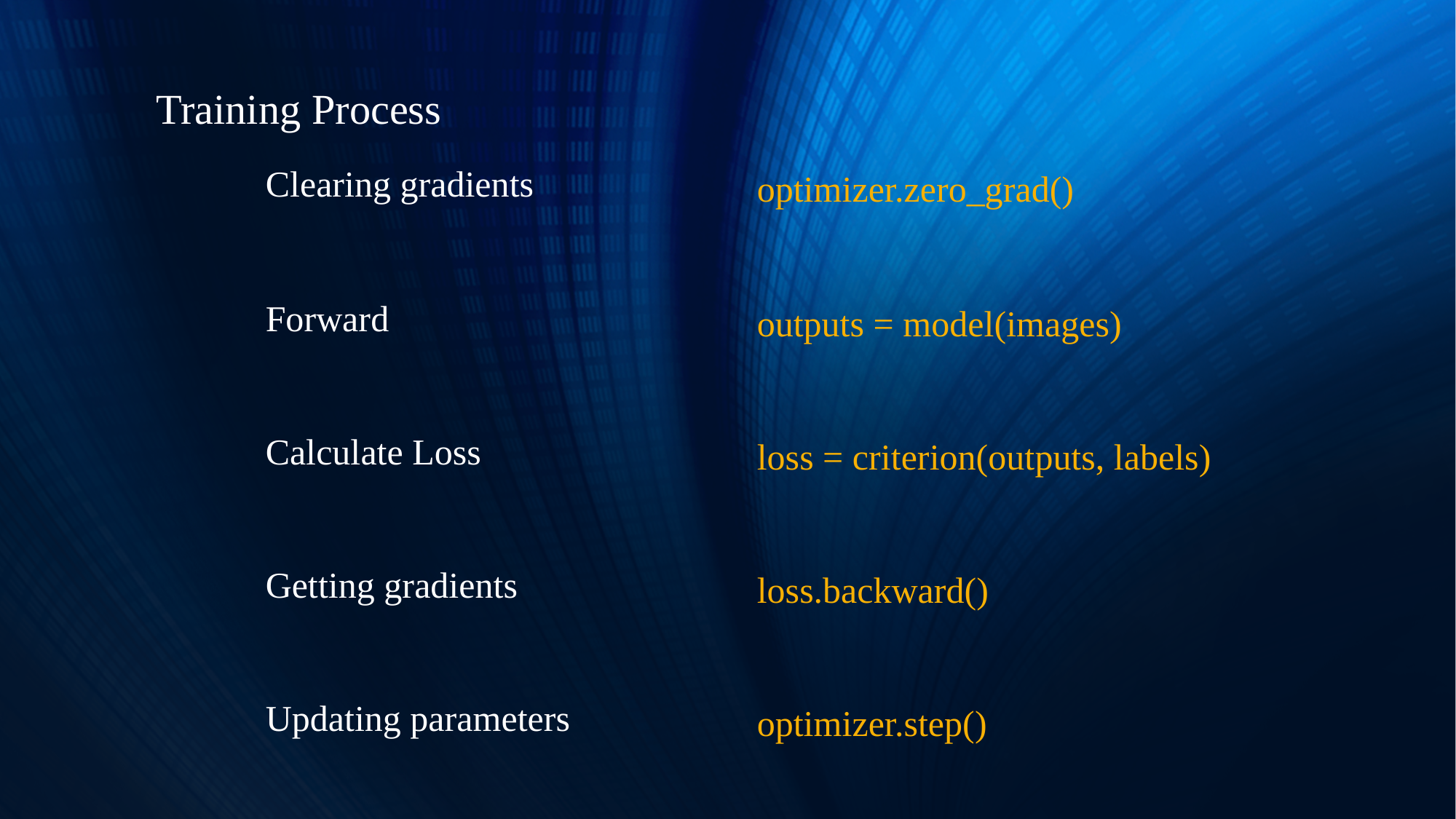

Training Process
	Clearing gradients

	Forward

	Calculate Loss

	Getting gradients

	Updating parameters

	optimizer.zero_grad()

	outputs = model(images)

	loss = criterion(outputs, labels)

	loss.backward()

	optimizer.step()